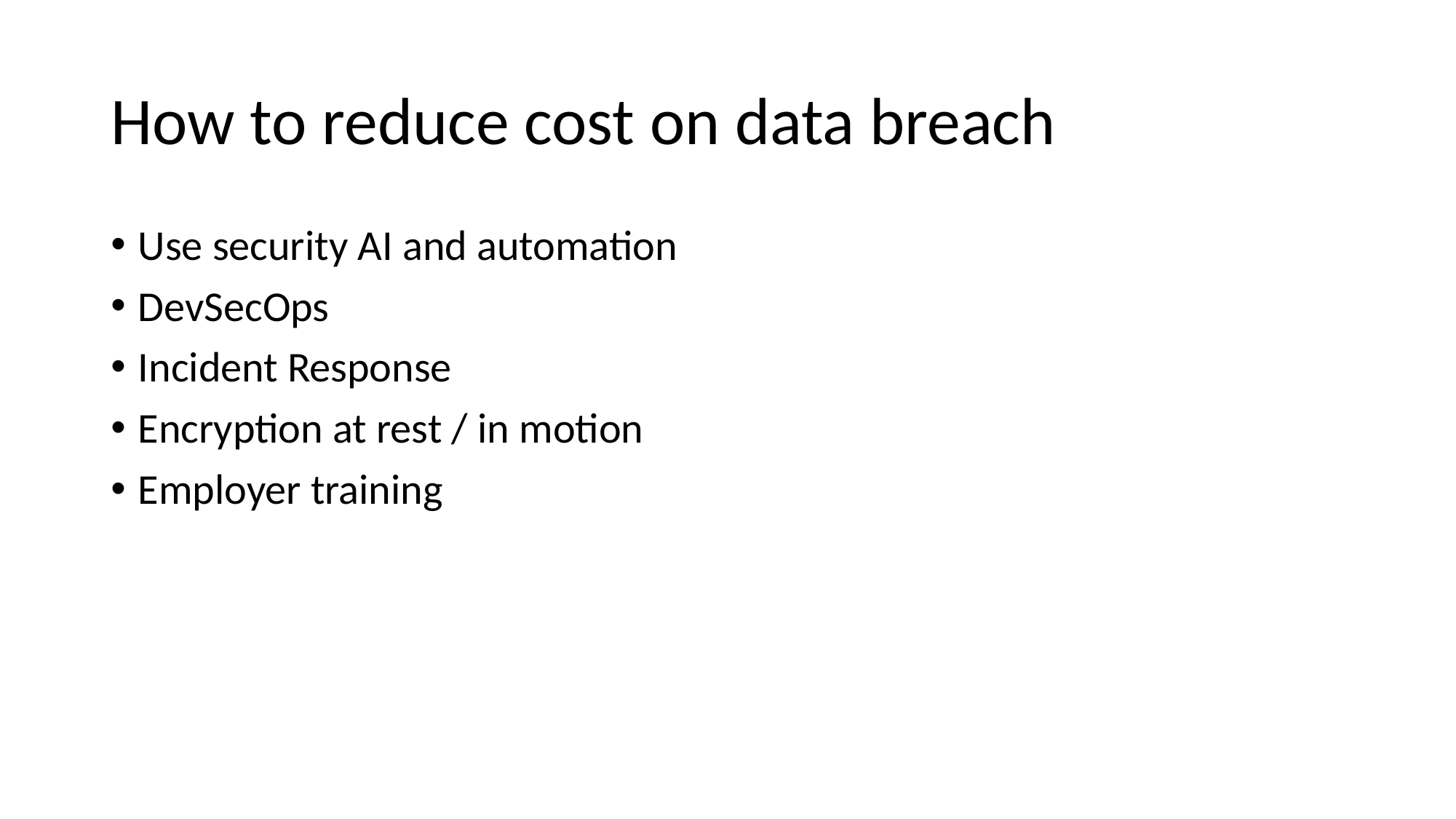

# How to reduce cost on data breach
Use security AI and automation
DevSecOps
Incident Response
Encryption at rest / in motion
Employer training